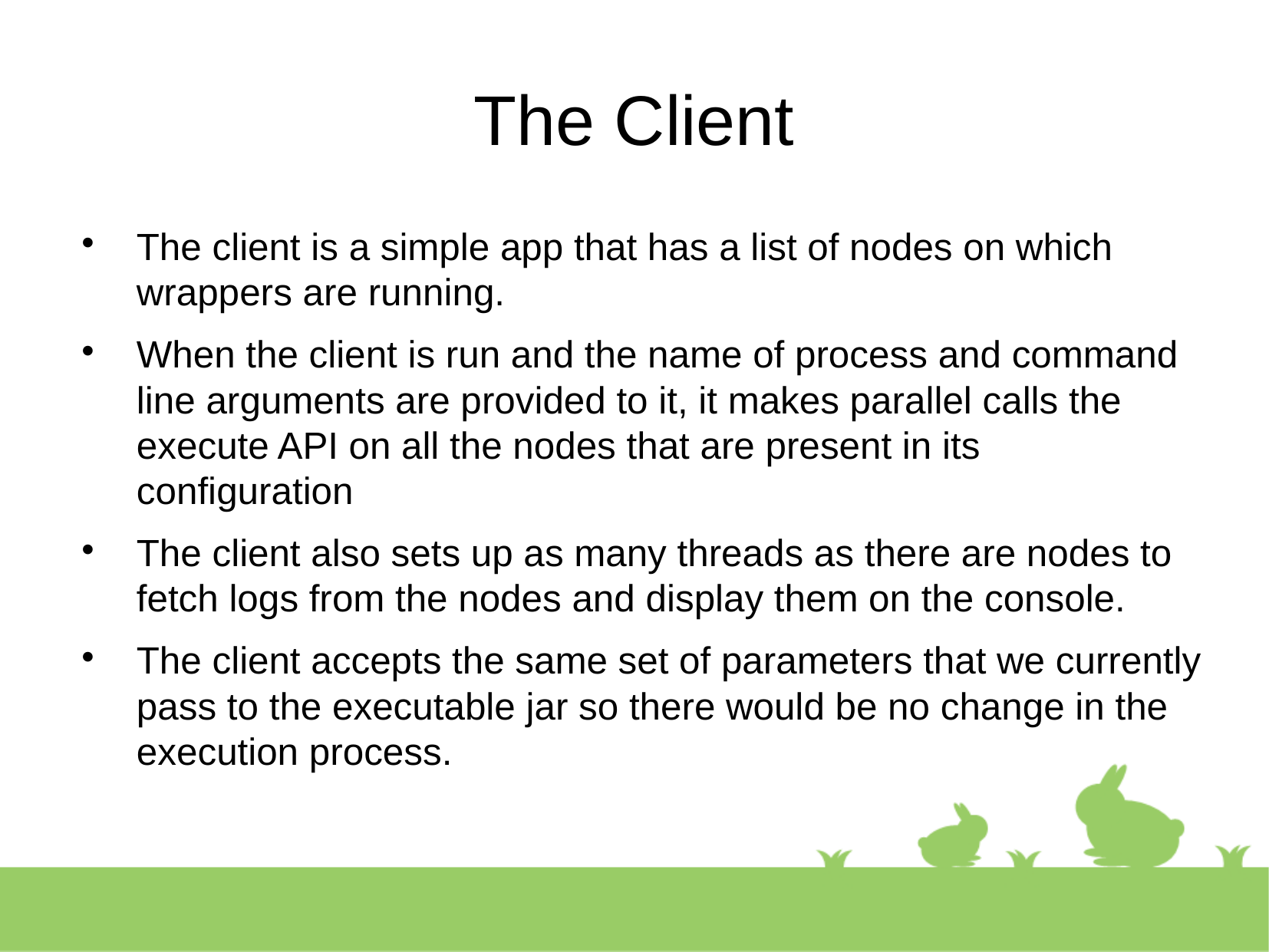

The Client
The client is a simple app that has a list of nodes on which wrappers are running.
When the client is run and the name of process and command line arguments are provided to it, it makes parallel calls the execute API on all the nodes that are present in its configuration
The client also sets up as many threads as there are nodes to fetch logs from the nodes and display them on the console.
The client accepts the same set of parameters that we currently pass to the executable jar so there would be no change in the execution process.